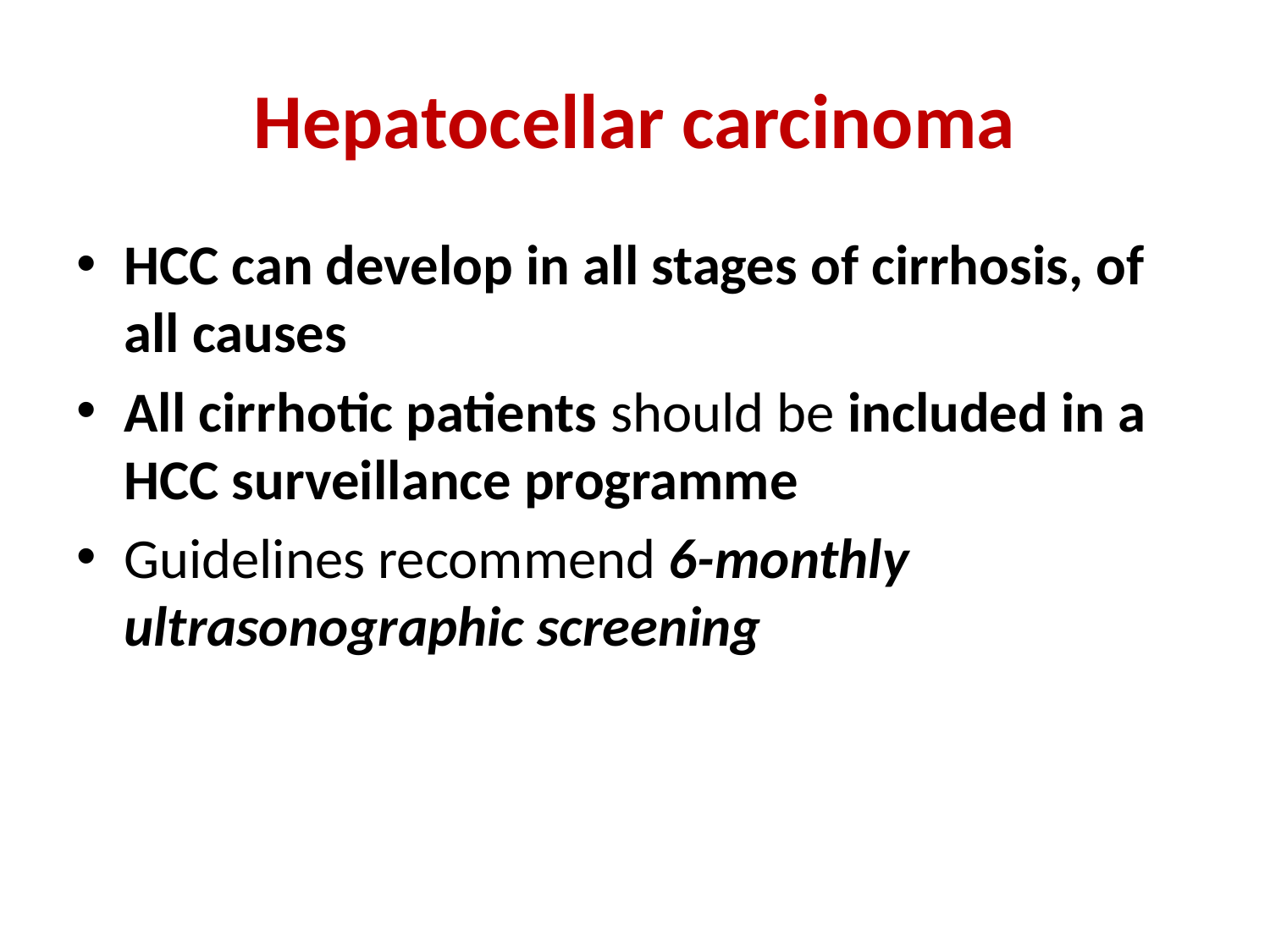

# Hepatocellar carcinoma
HCC can develop in all stages of cirrhosis, of all causes
All cirrhotic patients should be included in a HCC surveillance programme
Guidelines recommend 6-monthly ultrasonographic screening